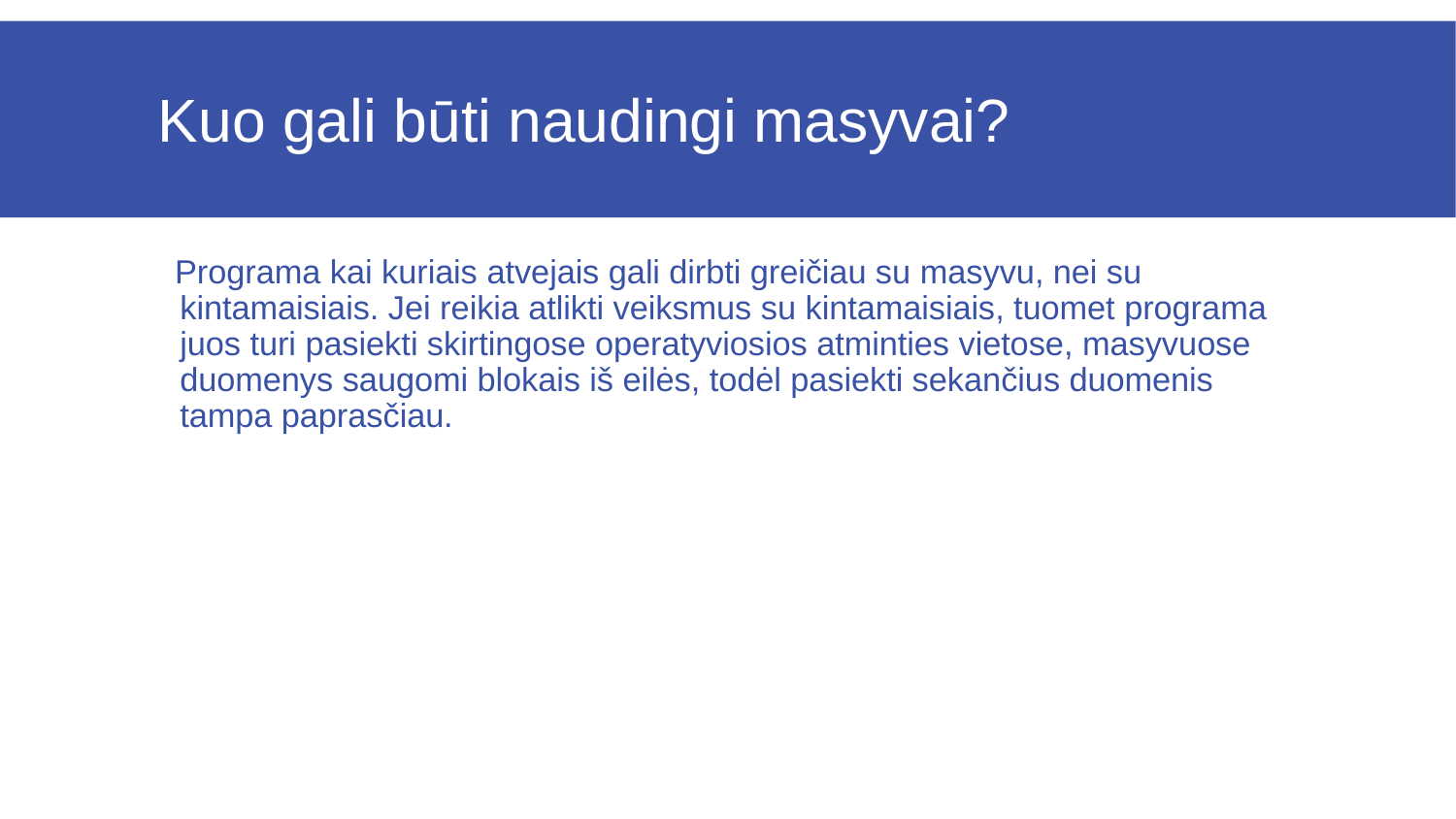

# Kuo gali būti naudingi masyvai?
Programa kai kuriais atvejais gali dirbti greičiau su masyvu, nei su kintamaisiais. Jei reikia atlikti veiksmus su kintamaisiais, tuomet programa juos turi pasiekti skirtingose operatyviosios atminties vietose, masyvuose duomenys saugomi blokais iš eilės, todėl pasiekti sekančius duomenis tampa paprasčiau.